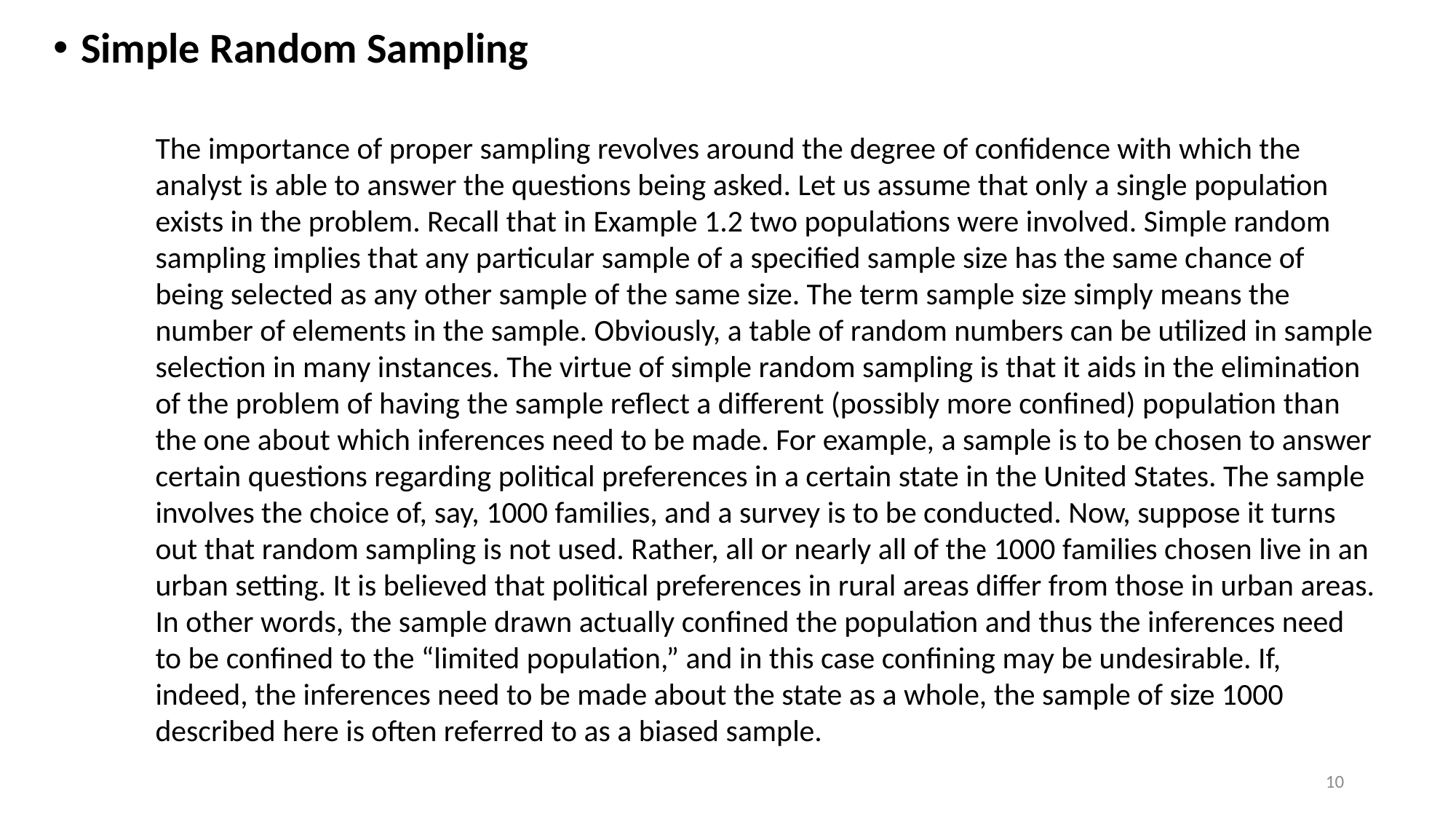

Simple Random Sampling

The importance of proper sampling revolves around the degree of confidence with which the analyst is able to answer the questions being asked. Let us assume that only a single population exists in the problem. Recall that in Example 1.2 two populations were involved. Simple random sampling implies that any particular sample of a specified sample size has the same chance of being selected as any other sample of the same size. The term sample size simply means the number of elements in the sample. Obviously, a table of random numbers can be utilized in sample selection in many instances. The virtue of simple random sampling is that it aids in the elimination of the problem of having the sample reflect a different (possibly more confined) population than the one about which inferences need to be made. For example, a sample is to be chosen to answer certain questions regarding political preferences in a certain state in the United States. The sample involves the choice of, say, 1000 families, and a survey is to be conducted. Now, suppose it turns out that random sampling is not used. Rather, all or nearly all of the 1000 families chosen live in an urban setting. It is believed that political preferences in rural areas differ from those in urban areas. In other words, the sample drawn actually confined the population and thus the inferences need to be confined to the “limited population,” and in this case confining may be undesirable. If, indeed, the inferences need to be made about the state as a whole, the sample of size 1000 described here is often referred to as a biased sample.
10